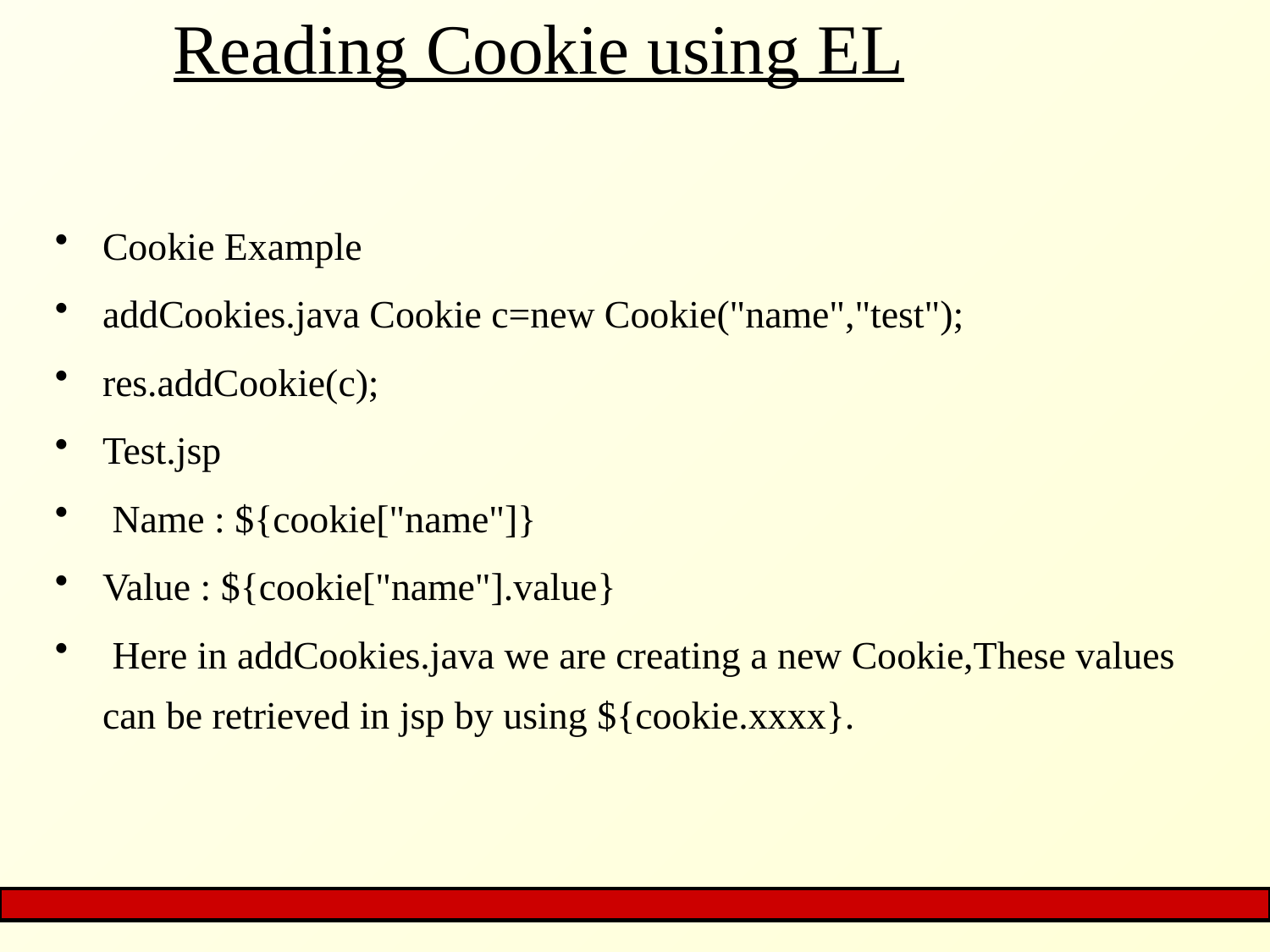

# Reading Cookie using EL
Cookie Example
addCookies.java Cookie c=new Cookie("name","test");
res.addCookie(c);
Test.jsp
 Name : ${cookie["name"]}
Value : ${cookie["name"].value}
 Here in addCookies.java we are creating a new Cookie,These values can be retrieved in jsp by using ${cookie.xxxx}.